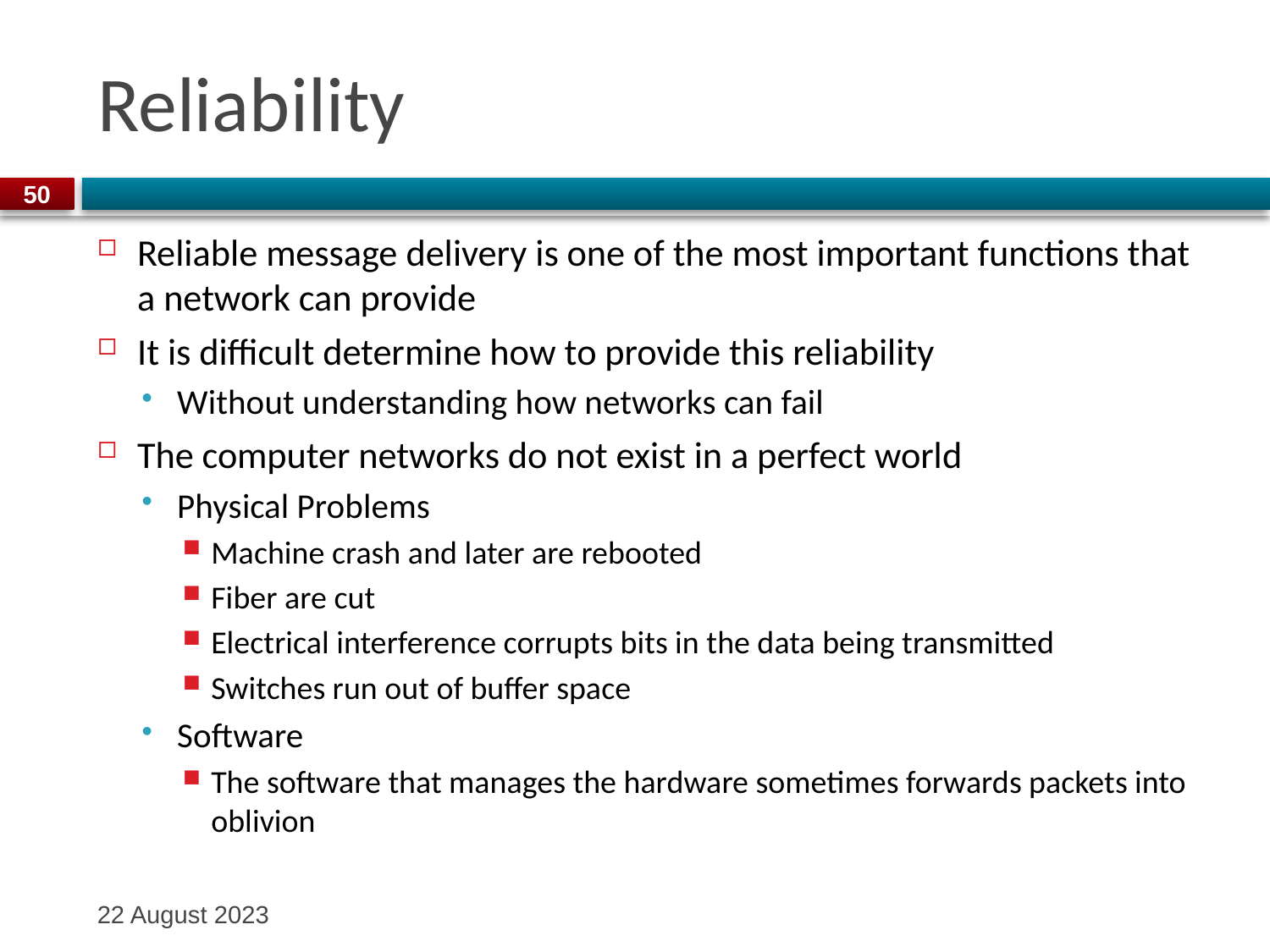

# Reliability
50
Reliable message delivery is one of the most important functions that a network can provide
It is difficult determine how to provide this reliability
Without understanding how networks can fail
The computer networks do not exist in a perfect world
Physical Problems
Machine crash and later are rebooted
Fiber are cut
Electrical interference corrupts bits in the data being transmitted
Switches run out of buffer space
Software
The software that manages the hardware sometimes forwards packets into oblivion
22 August 2023